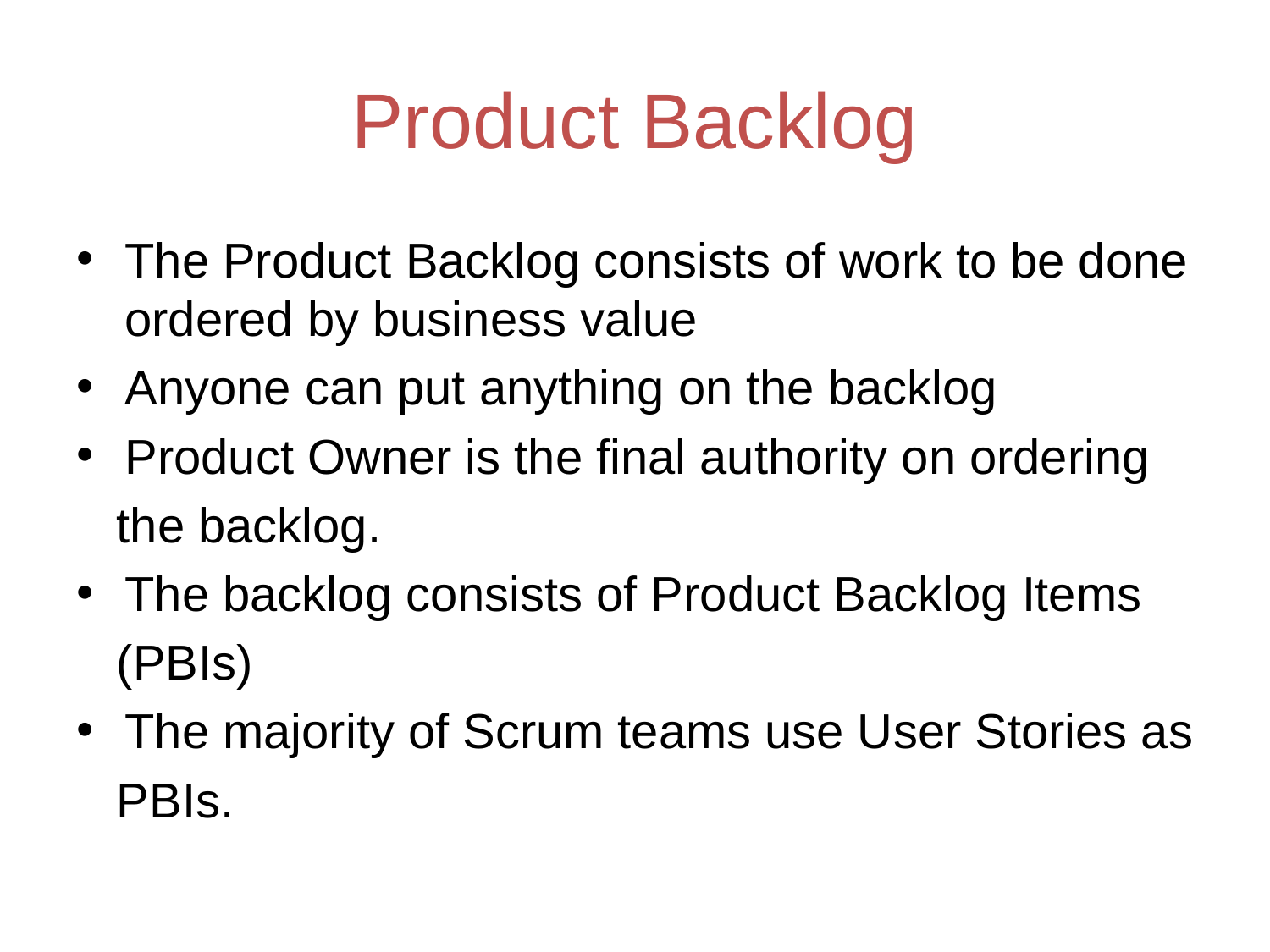

# Product Backlog
The Product Backlog consists of work to be done ordered by business value
Anyone can put anything on the backlog
Product Owner is the final authority on ordering
   the backlog.
The backlog consists of Product Backlog Items
   (PBIs)
The majority of Scrum teams use User Stories as
   PBIs.